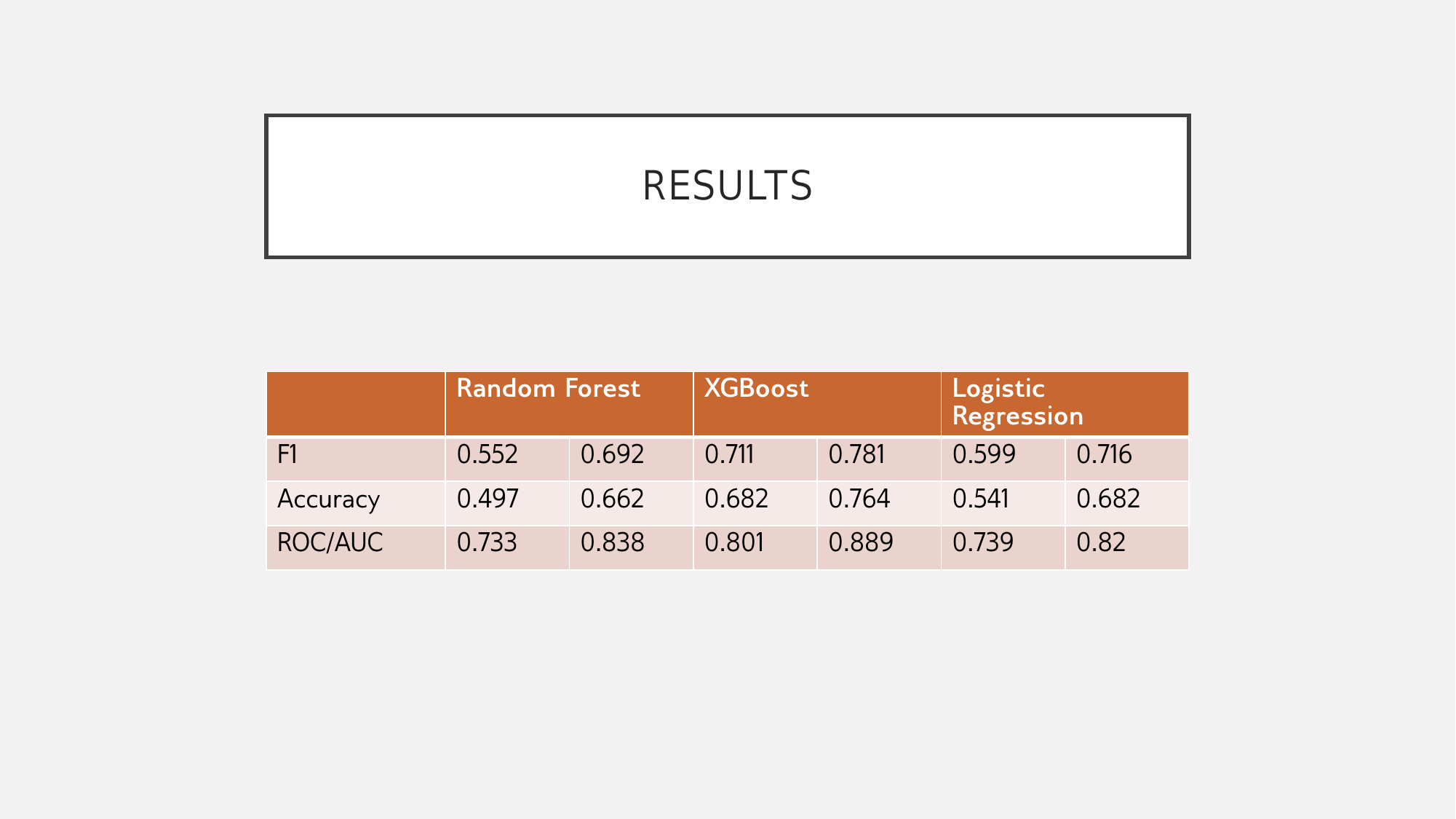

# Results
|  | Random Forest |  | XGBoost |  | Logistic Regression |  |
| --- | --- | --- | --- | --- | --- | --- |
| F1 | 0.552 | 0.692 | 0.711 | 0.781 | 0.599 | 0.716 |
| Accuracy | 0.497 | 0.662 | 0.682 | 0.764 | 0.541 | 0.682 |
| ROC/AUC | 0.733 | 0.838 | 0.801 | 0.889 | 0.739 | 0.82 |